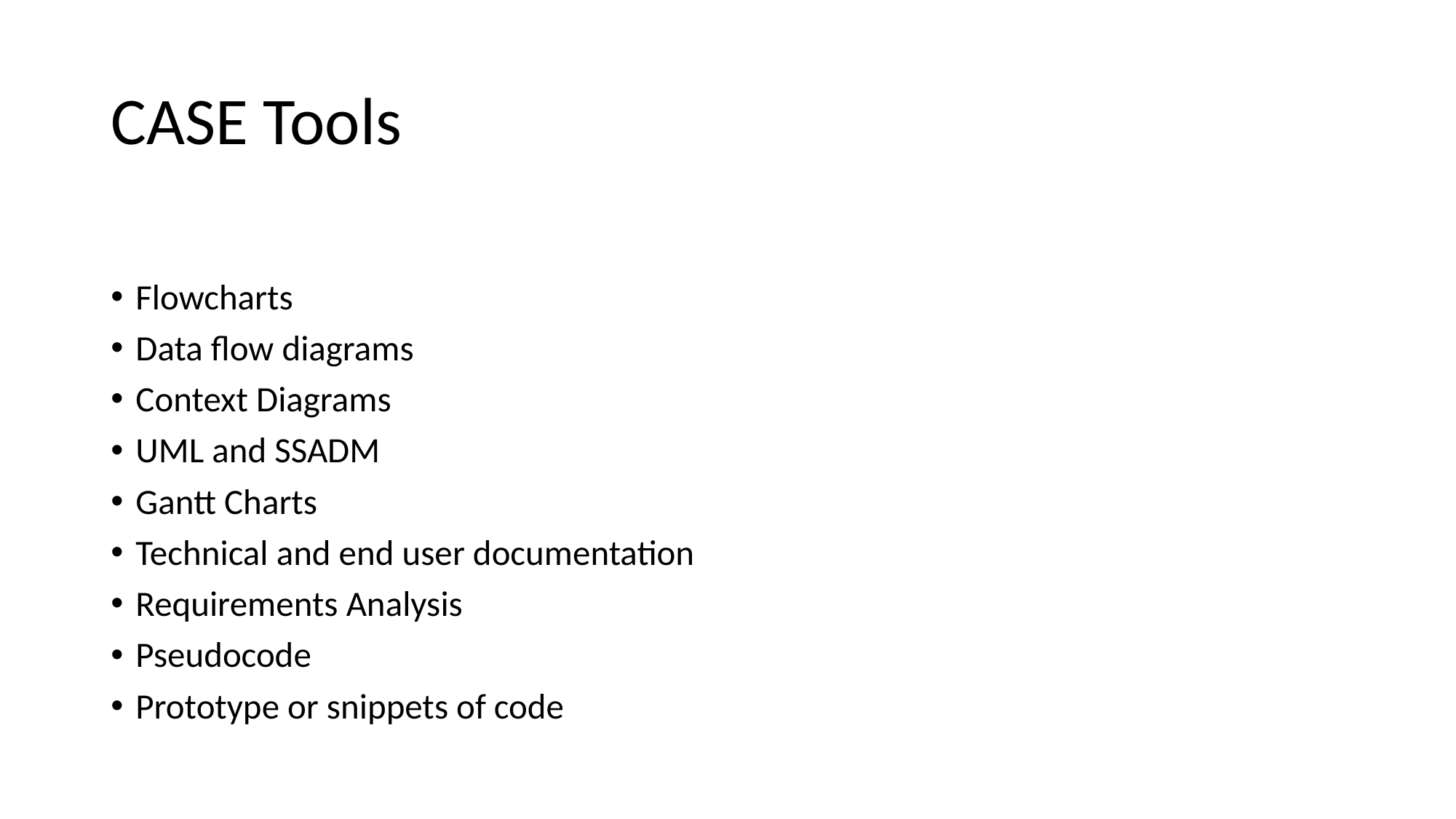

# CASE Tools

Flowcharts
Data flow diagrams
Context Diagrams
UML and SSADM
Gantt Charts
Technical and end user documentation
Requirements Analysis
Pseudocode
Prototype or snippets of code